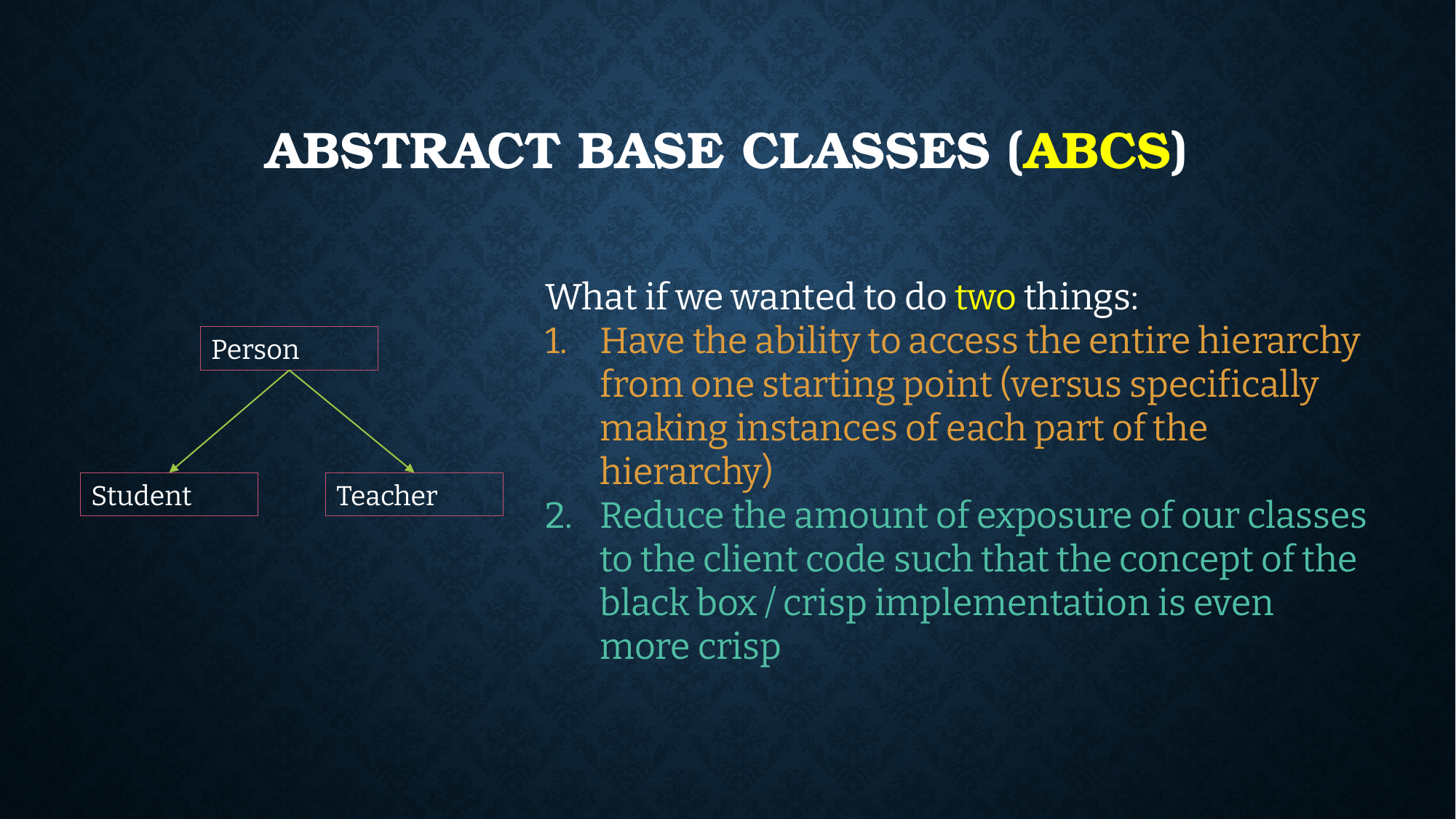

# Abstract base Classes (ABCS)
What if we wanted to do two things:
Have the ability to access the entire hierarchy from one starting point (versus specifically making instances of each part of the hierarchy)
Reduce the amount of exposure of our classes to the client code such that the concept of the black box / crisp implementation is even more crisp
Person
Student
Teacher